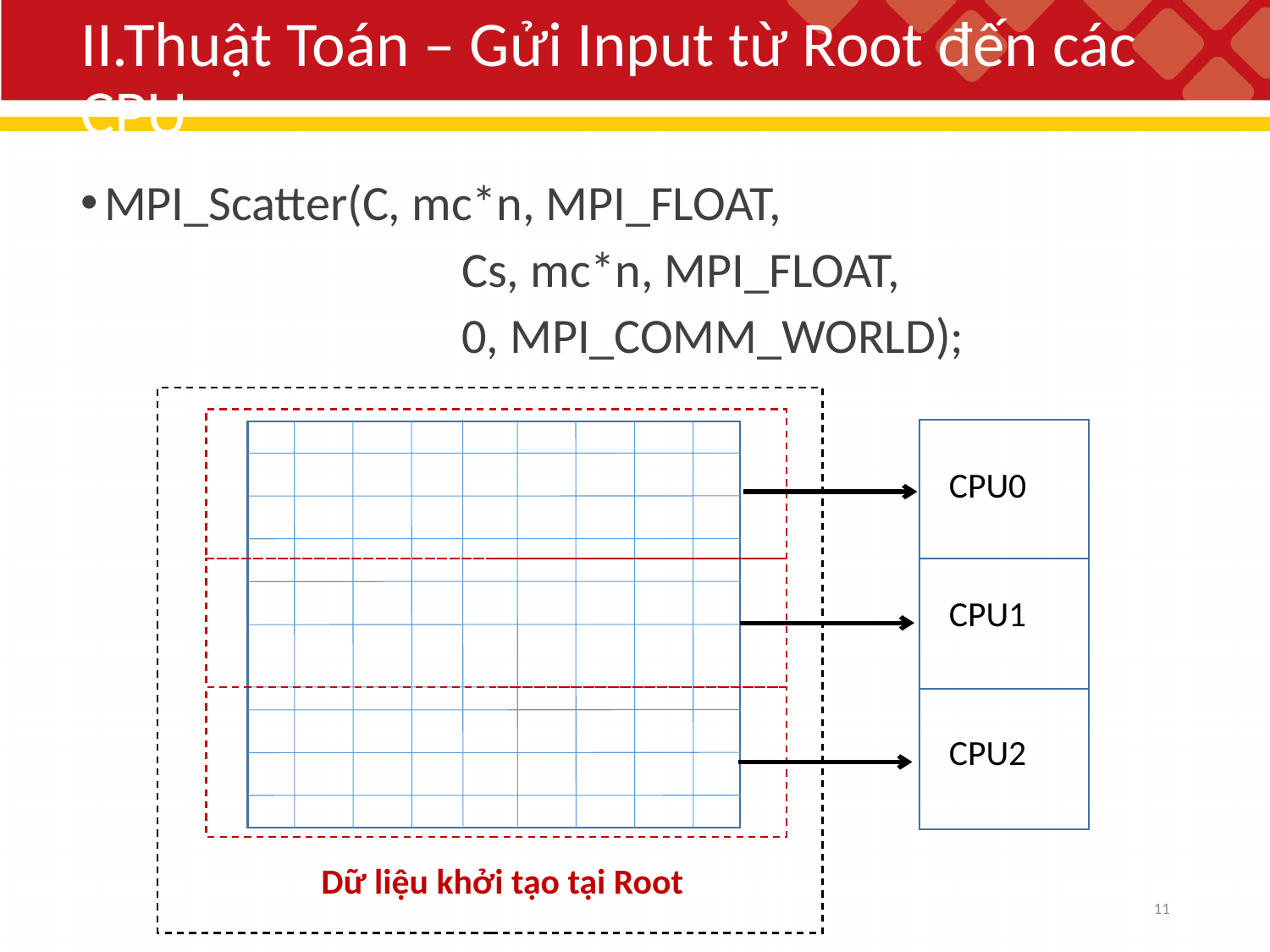

# II.Thuật Toán – Gửi Input từ Root đến các CPU
MPI_Scatter(C, mc*n, MPI_FLOAT,
			Cs, mc*n, MPI_FLOAT,
			0, MPI_COMM_WORLD);

CPU0

CPU1

CPU2
Dữ liệu khởi tạo tại Root
11